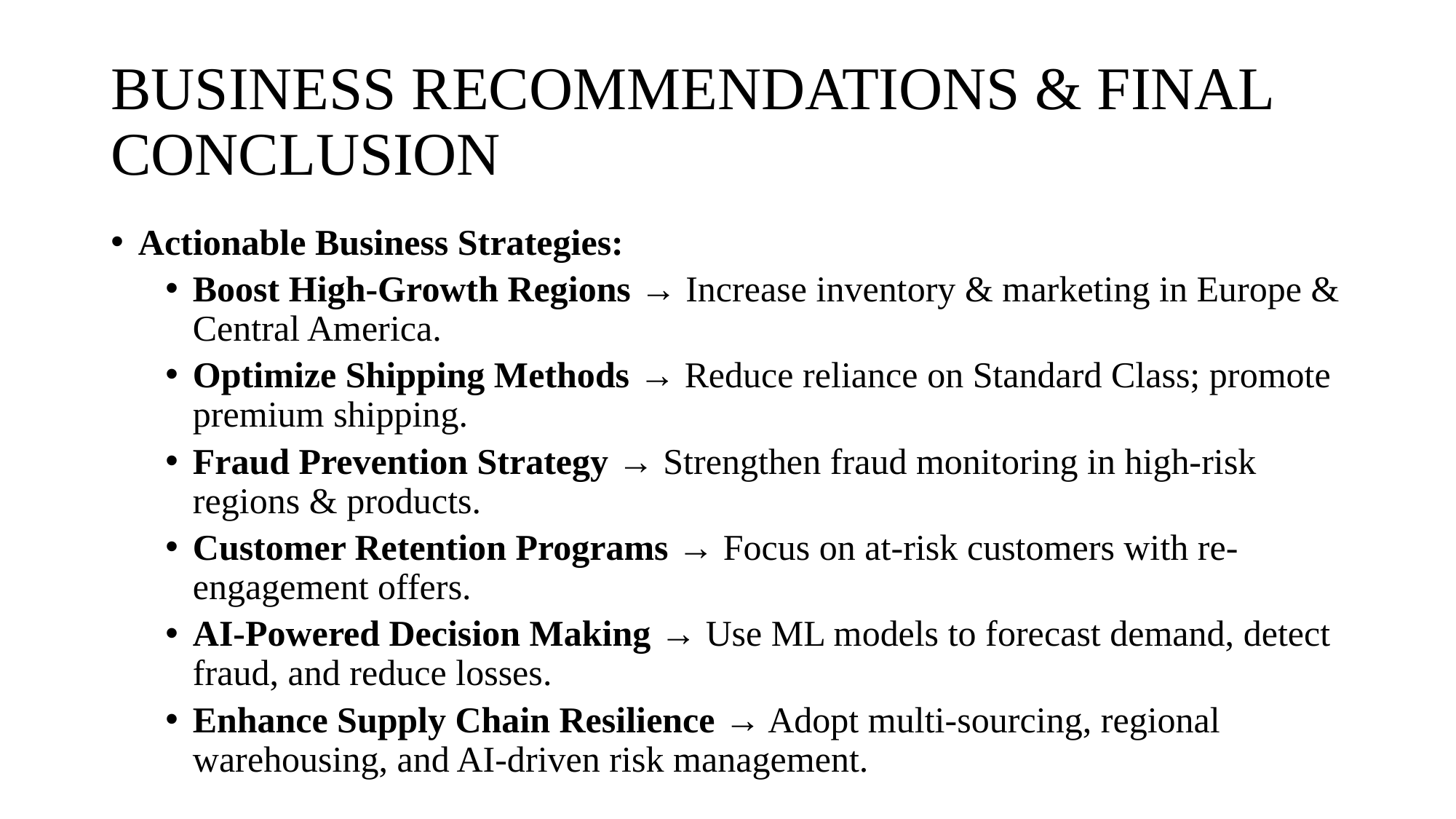

# BUSINESS RECOMMENDATIONS & FINAL CONCLUSION
Actionable Business Strategies:
Boost High-Growth Regions → Increase inventory & marketing in Europe & Central America.
Optimize Shipping Methods → Reduce reliance on Standard Class; promote premium shipping.
Fraud Prevention Strategy → Strengthen fraud monitoring in high-risk regions & products.
Customer Retention Programs → Focus on at-risk customers with re-engagement offers.
AI-Powered Decision Making → Use ML models to forecast demand, detect fraud, and reduce losses.
Enhance Supply Chain Resilience → Adopt multi-sourcing, regional warehousing, and AI-driven risk management.